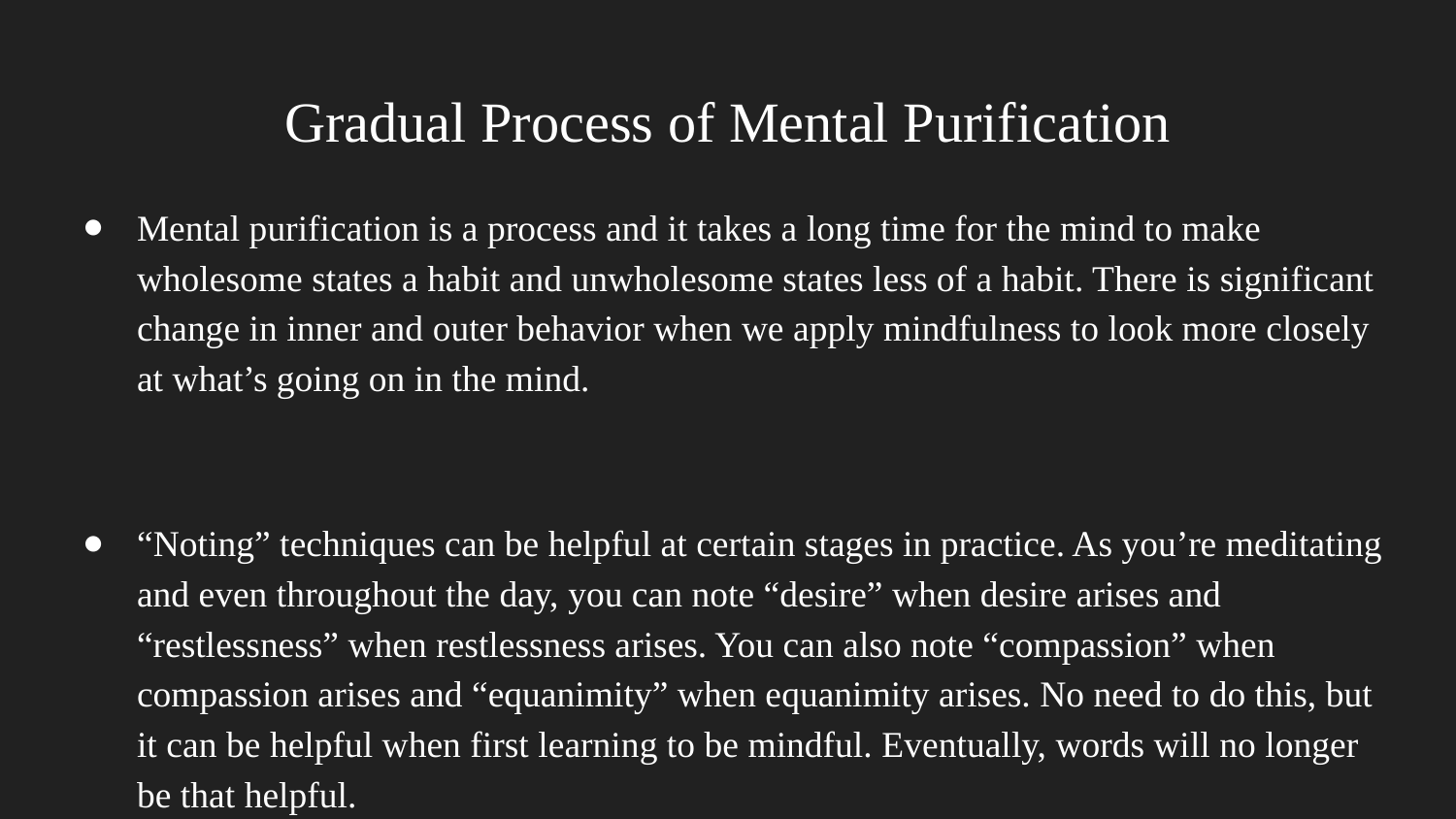

# Gradual Process of Mental Purification
Mental purification is a process and it takes a long time for the mind to make wholesome states a habit and unwholesome states less of a habit. There is significant change in inner and outer behavior when we apply mindfulness to look more closely at what’s going on in the mind.

“Noting” techniques can be helpful at certain stages in practice. As you’re meditating and even throughout the day, you can note “desire” when desire arises and “restlessness” when restlessness arises. You can also note “compassion” when compassion arises and “equanimity” when equanimity arises. No need to do this, but it can be helpful when first learning to be mindful. Eventually, words will no longer be that helpful.